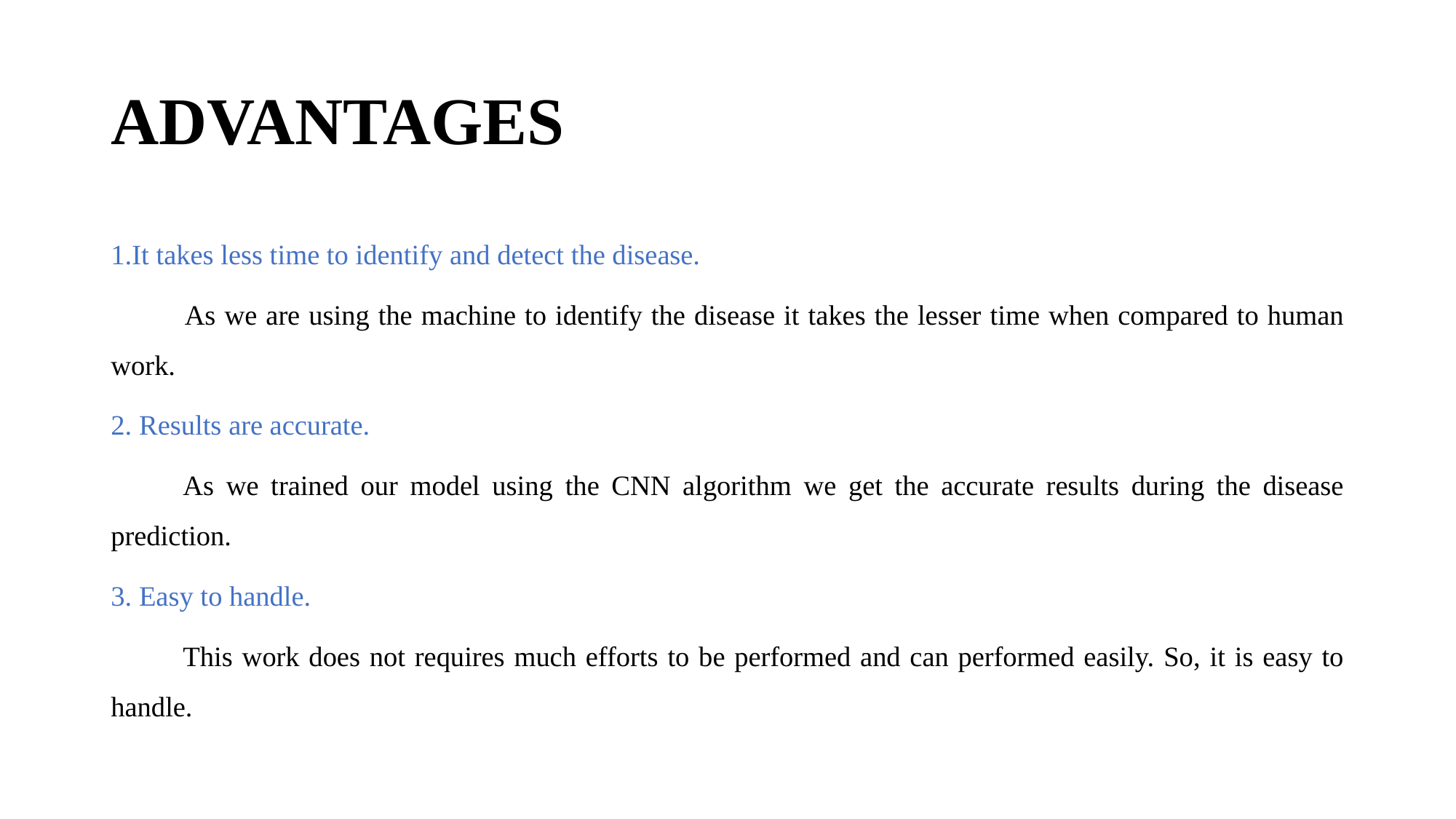

# ADVANTAGES
1.It takes less time to identify and detect the disease.
 	As we are using the machine to identify the disease it takes the lesser time when compared to human work.
2. Results are accurate.
	As we trained our model using the CNN algorithm we get the accurate results during the disease prediction.
3. Easy to handle.
	This work does not requires much efforts to be performed and can performed easily. So, it is easy to handle.